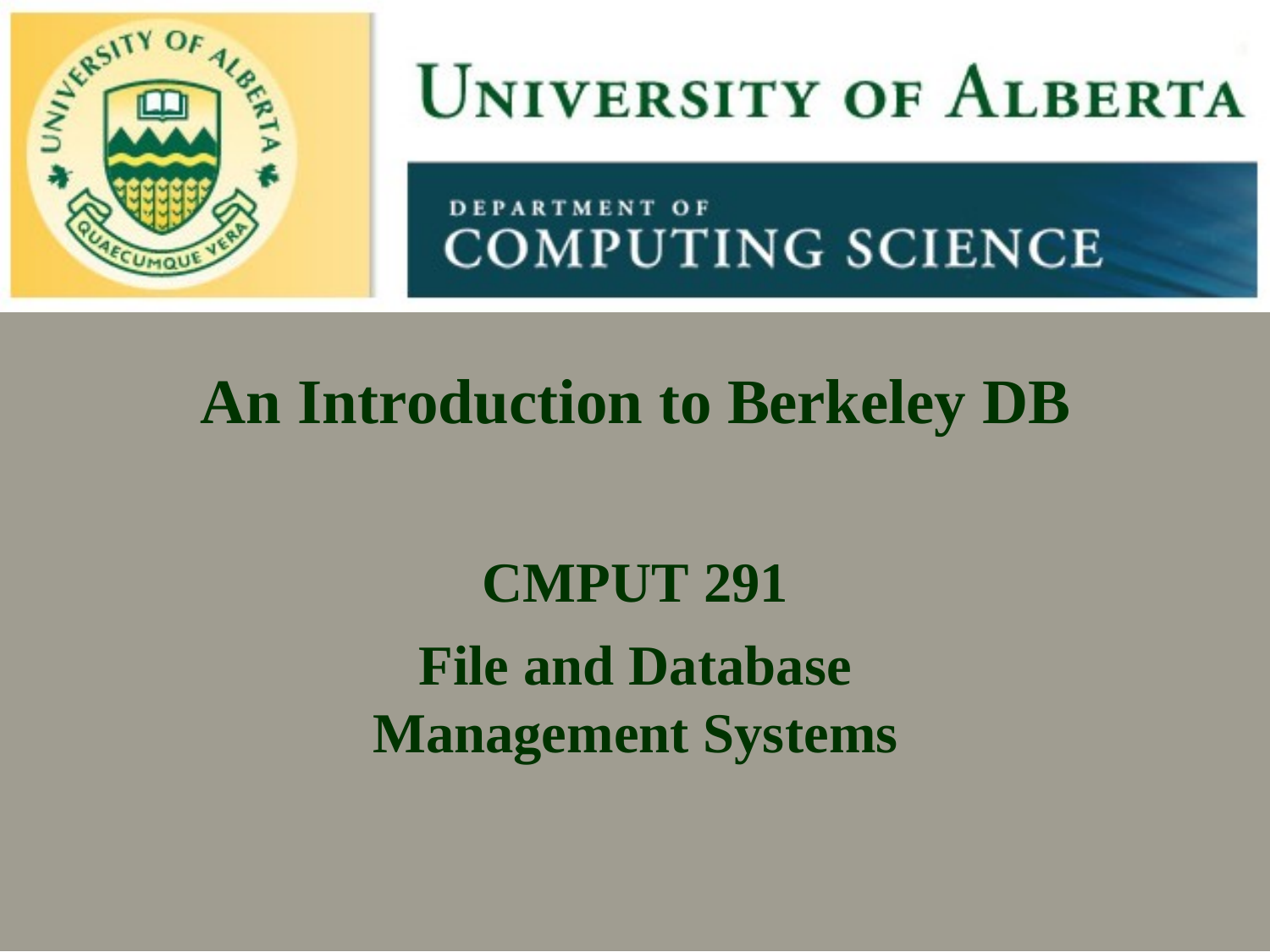

An Introduction to Berkeley DB
CMPUT 291

File and Database Management Systems